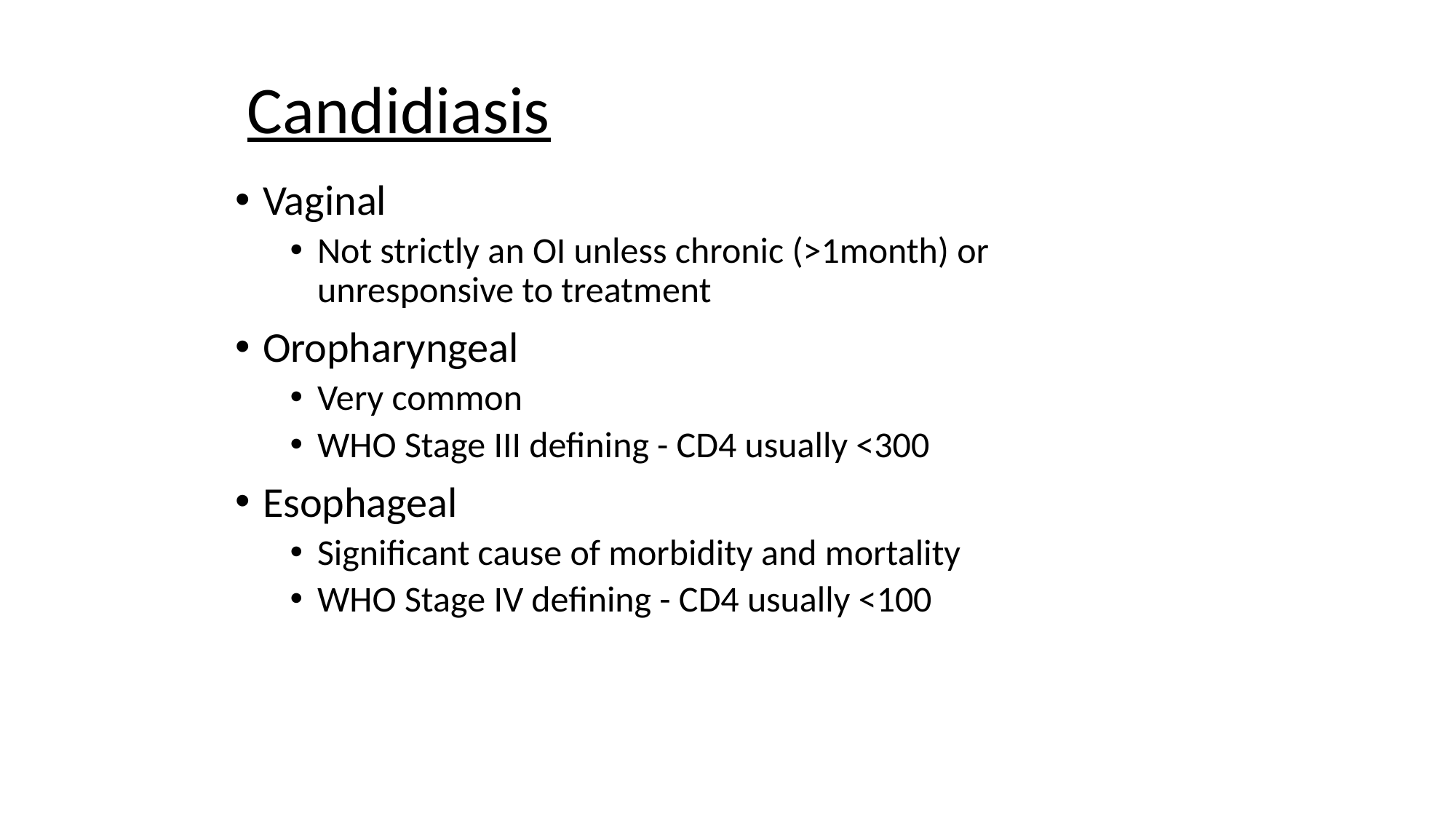

Candidiasis
Vaginal
Not strictly an OI unless chronic (>1month) or unresponsive to treatment
Oropharyngeal
Very common
WHO Stage III defining - CD4 usually <300
Esophageal
Significant cause of morbidity and mortality
WHO Stage IV defining - CD4 usually <100